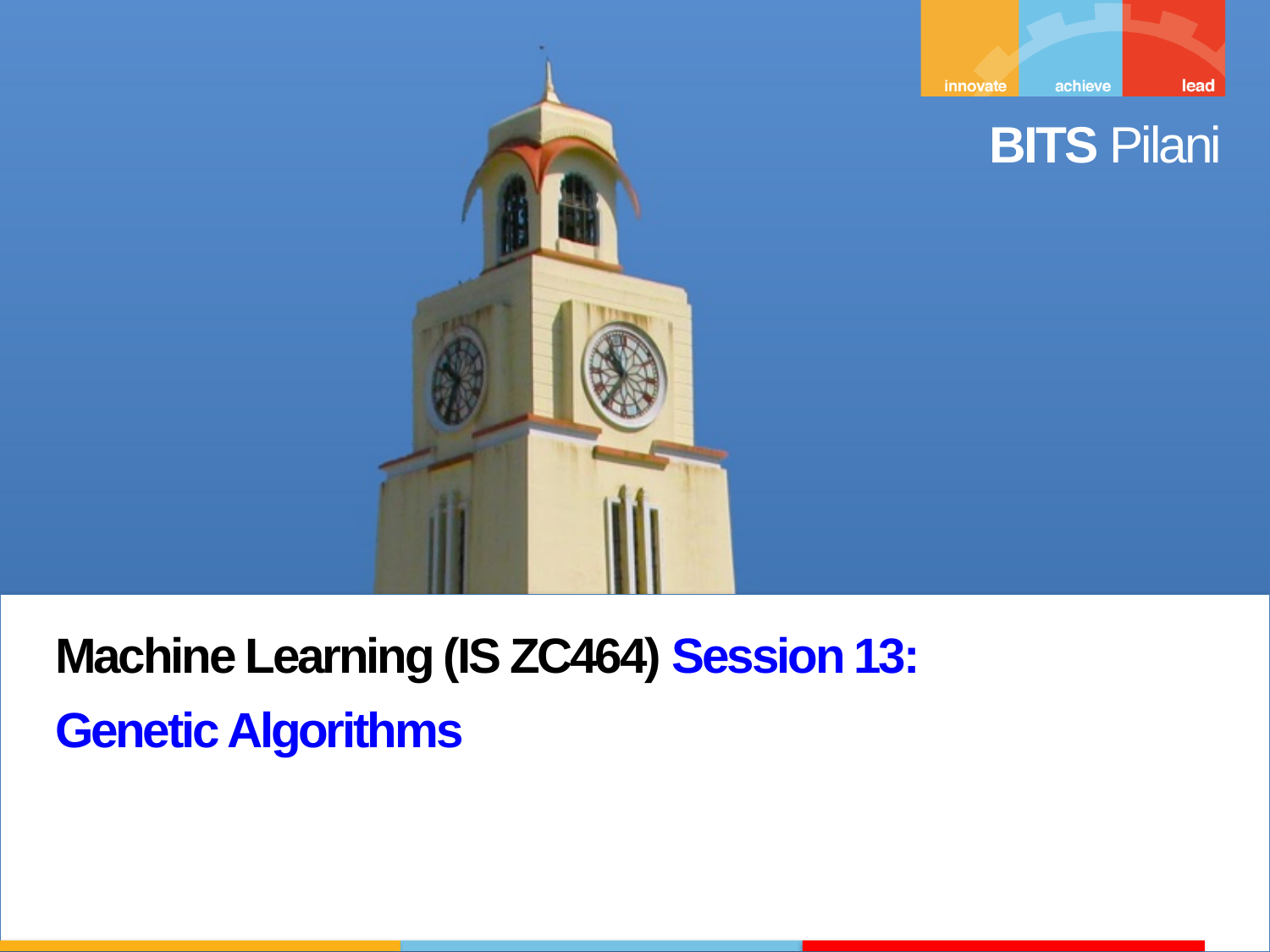

Machine Learning (IS ZC464) Session 13:
Genetic Algorithms